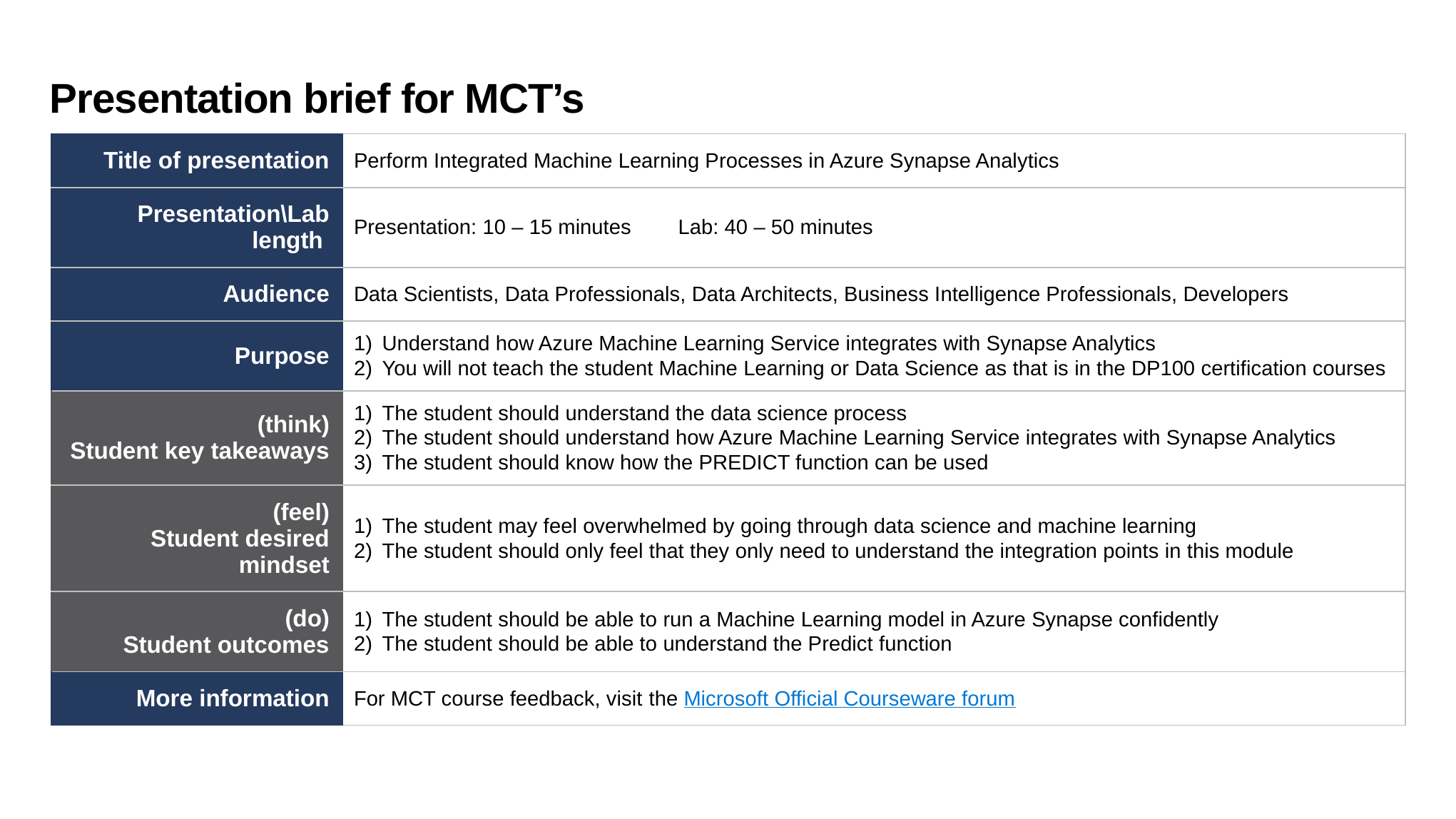

# Presentation brief for MCT’s
| Title of presentation | Perform Integrated Machine Learning Processes in Azure Synapse Analytics |
| --- | --- |
| Presentation\Lab length | Presentation: 10 – 15 minutes Lab: 40 – 50 minutes |
| Audience | Data Scientists, Data Professionals, Data Architects, Business Intelligence Professionals, Developers |
| Purpose | Understand how Azure Machine Learning Service integrates with Synapse Analytics You will not teach the student Machine Learning or Data Science as that is in the DP100 certification courses |
| (think) Student key takeaways | The student should understand the data science process The student should understand how Azure Machine Learning Service integrates with Synapse Analytics The student should know how the PREDICT function can be used |
| (feel) Student desired mindset | The student may feel overwhelmed by going through data science and machine learning The student should only feel that they only need to understand the integration points in this module |
| (do) Student outcomes | The student should be able to run a Machine Learning model in Azure Synapse confidently The student should be able to understand the Predict function |
| More information | For MCT course feedback, visit the Microsoft Official Courseware forum |